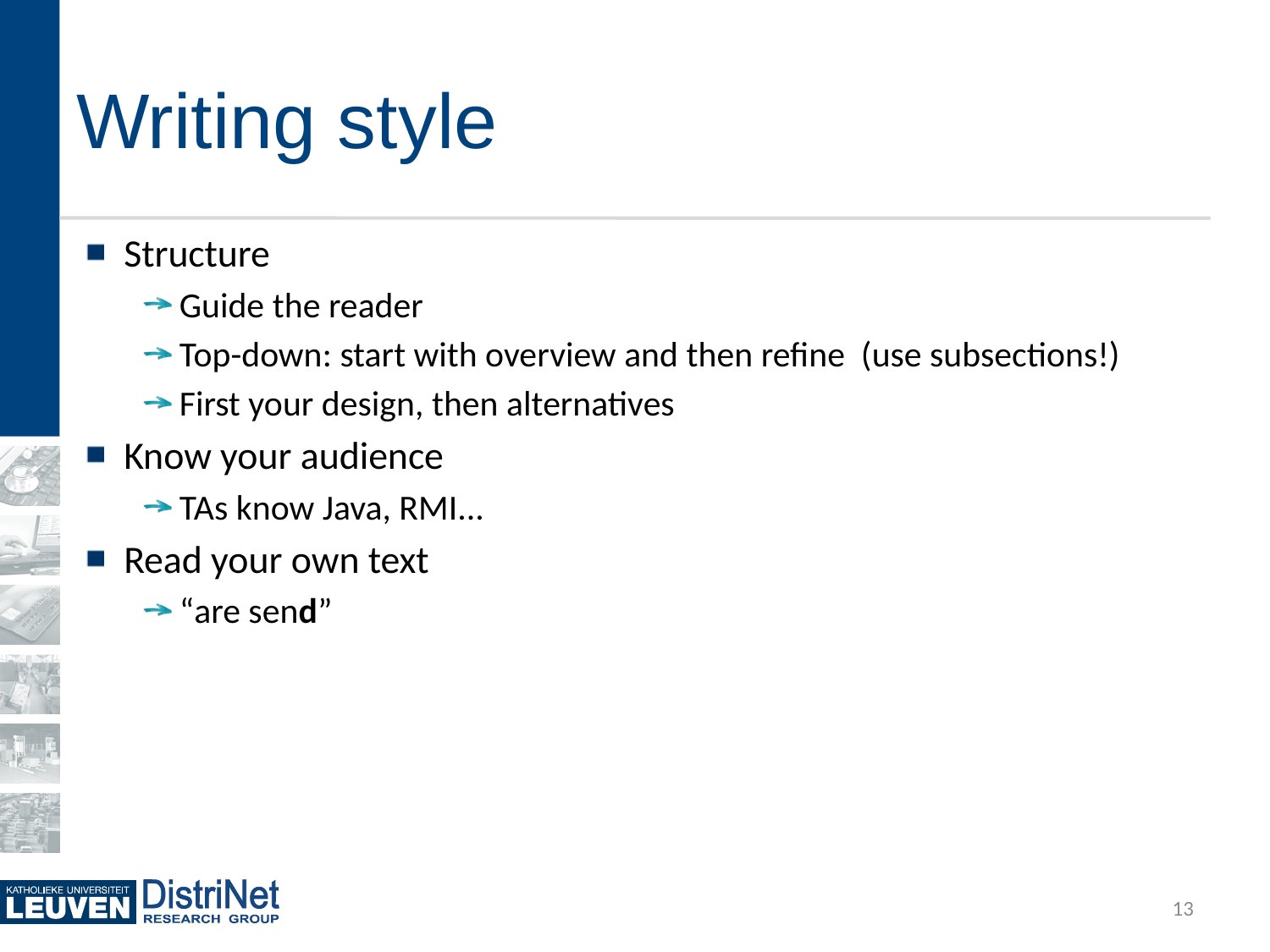

# Writing style
Structure
Guide the reader
Top-down: start with overview and then refine  (use subsections!)
First your design, then alternatives
Know your audience
TAs know Java, RMI...
Read your own text
“are send”
13